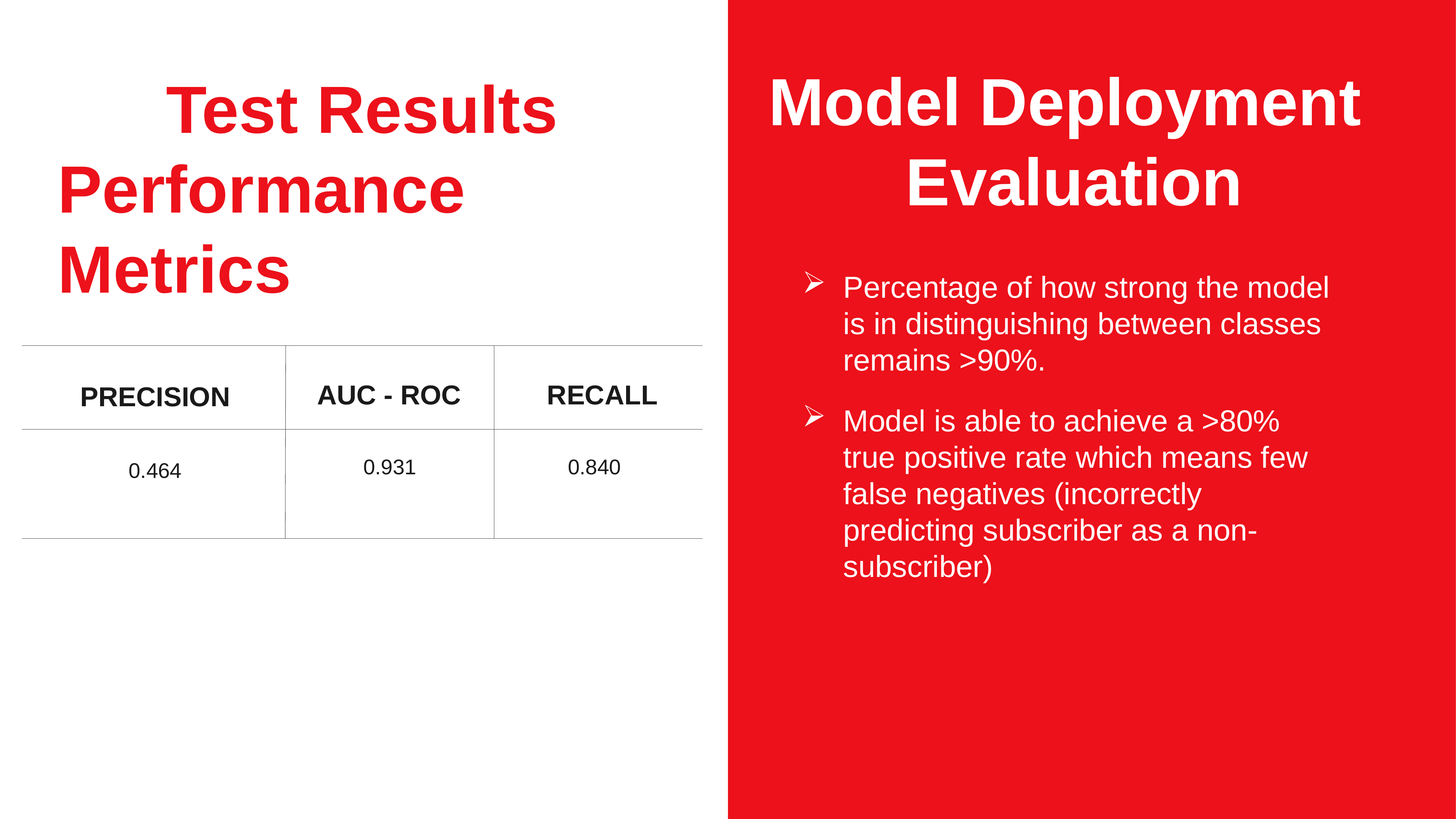

Model Deployment
Evaluation
Test Results
Performance Metrics
Percentage of how strong the model is in distinguishing between classes remains >90%.
Model is able to achieve a >80% true positive rate which means few false negatives (incorrectly predicting subscriber as a non-subscriber)
RECALL
AUC - ROC
PRECISION
0.931
0.840
0.464